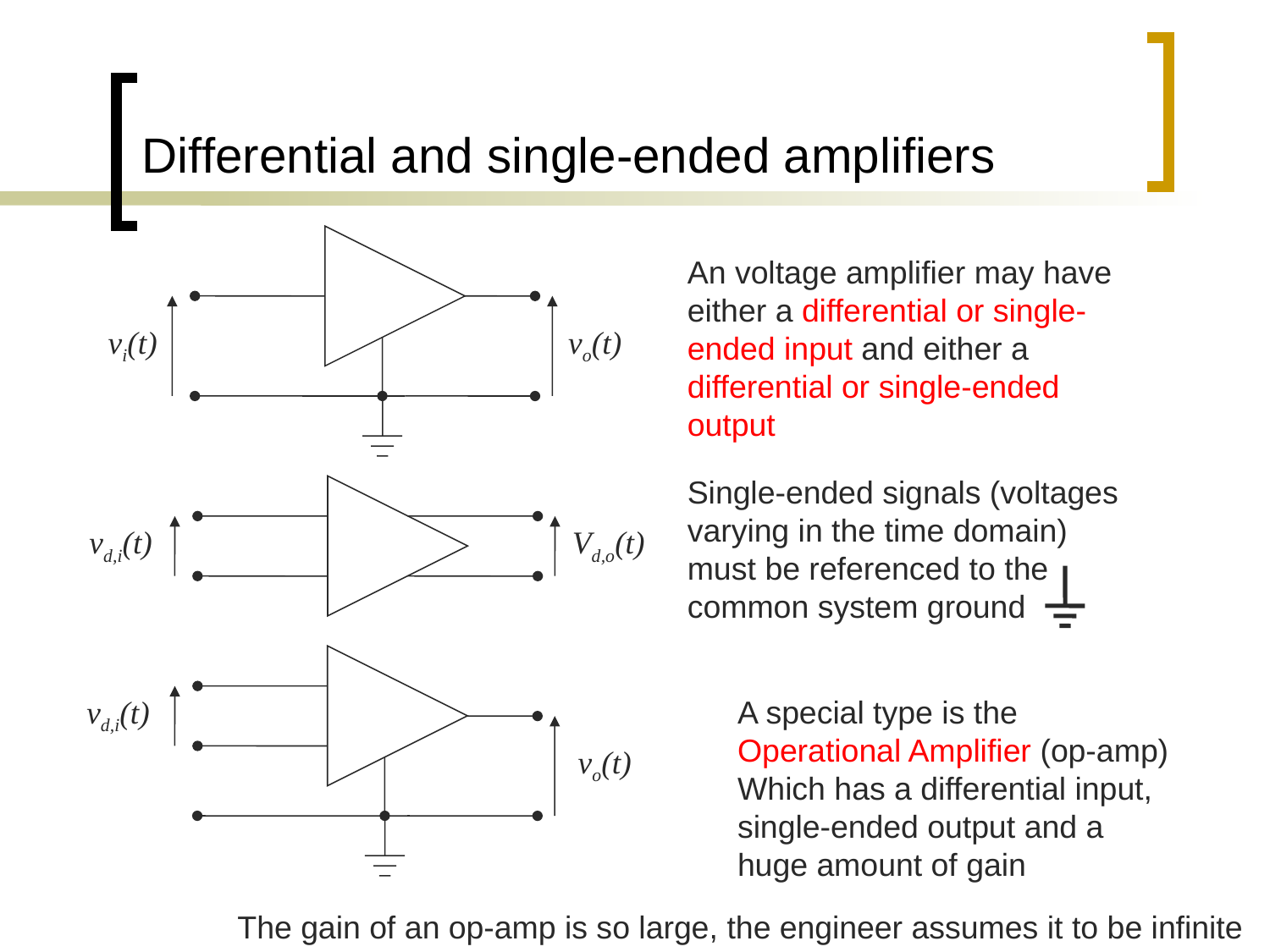

# Differential and single-ended amplifiers

An voltage amplifier may have either a differential or single-ended input and either a differential or single-ended output

vi(t)
vo(t)

Single-ended signals (voltages varying in the time domain) must be referenced to the common system ground

vd,i(t)

Vd,o(t)

vd,i(t)

A special type is the Operational Amplifier (op-amp)
Which has a differential input, single-ended output and a huge amount of gain

vo(t)

The gain of an op-amp is so large, the engineer assumes it to be infinite